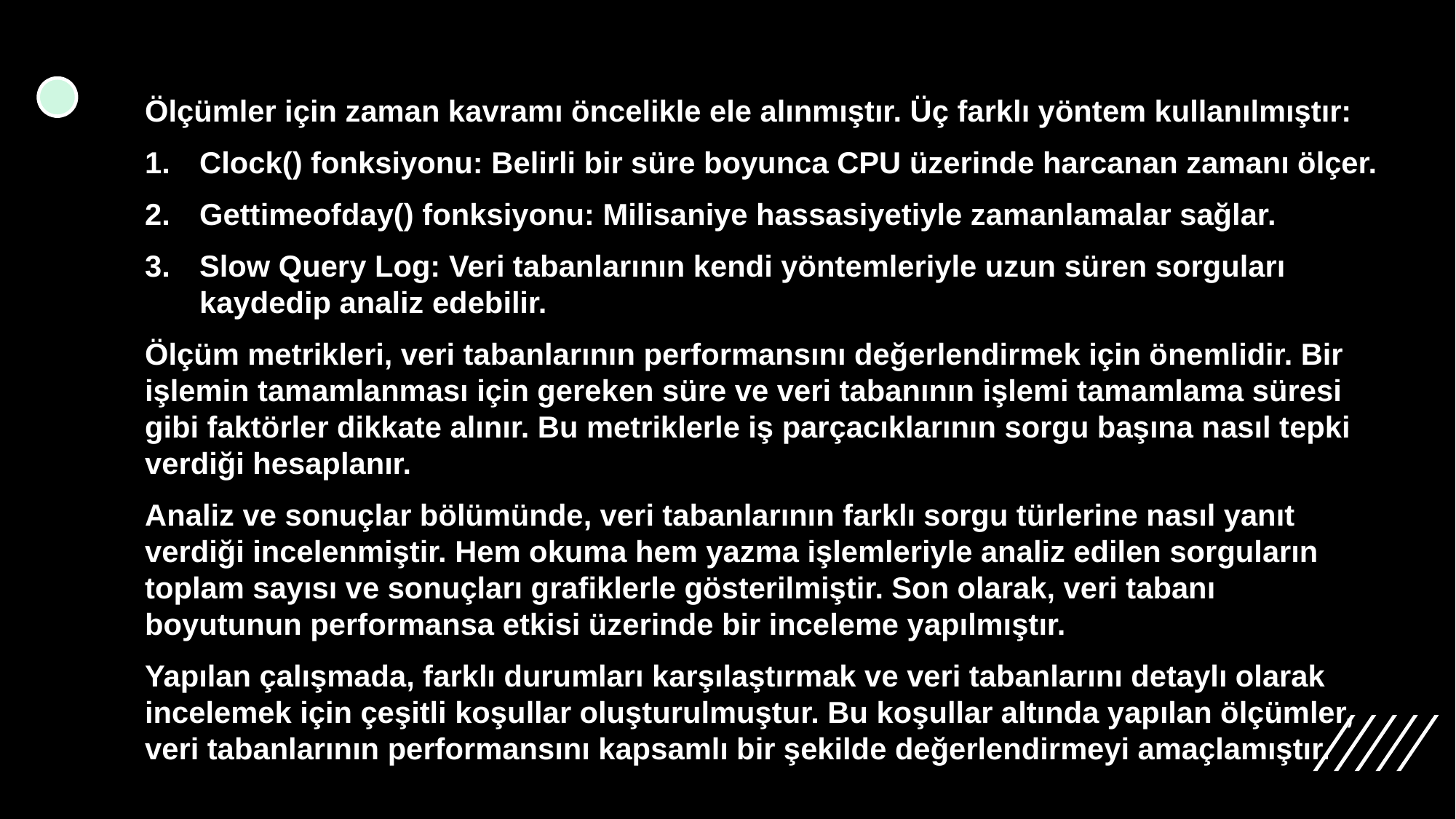

Ölçümler için zaman kavramı öncelikle ele alınmıştır. Üç farklı yöntem kullanılmıştır:
Clock() fonksiyonu: Belirli bir süre boyunca CPU üzerinde harcanan zamanı ölçer.
Gettimeofday() fonksiyonu: Milisaniye hassasiyetiyle zamanlamalar sağlar.
Slow Query Log: Veri tabanlarının kendi yöntemleriyle uzun süren sorguları kaydedip analiz edebilir.
Ölçüm metrikleri, veri tabanlarının performansını değerlendirmek için önemlidir. Bir işlemin tamamlanması için gereken süre ve veri tabanının işlemi tamamlama süresi gibi faktörler dikkate alınır. Bu metriklerle iş parçacıklarının sorgu başına nasıl tepki verdiği hesaplanır.
Analiz ve sonuçlar bölümünde, veri tabanlarının farklı sorgu türlerine nasıl yanıt verdiği incelenmiştir. Hem okuma hem yazma işlemleriyle analiz edilen sorguların toplam sayısı ve sonuçları grafiklerle gösterilmiştir. Son olarak, veri tabanı boyutunun performansa etkisi üzerinde bir inceleme yapılmıştır.
Yapılan çalışmada, farklı durumları karşılaştırmak ve veri tabanlarını detaylı olarak incelemek için çeşitli koşullar oluşturulmuştur. Bu koşullar altında yapılan ölçümler, veri tabanlarının performansını kapsamlı bir şekilde değerlendirmeyi amaçlamıştır.